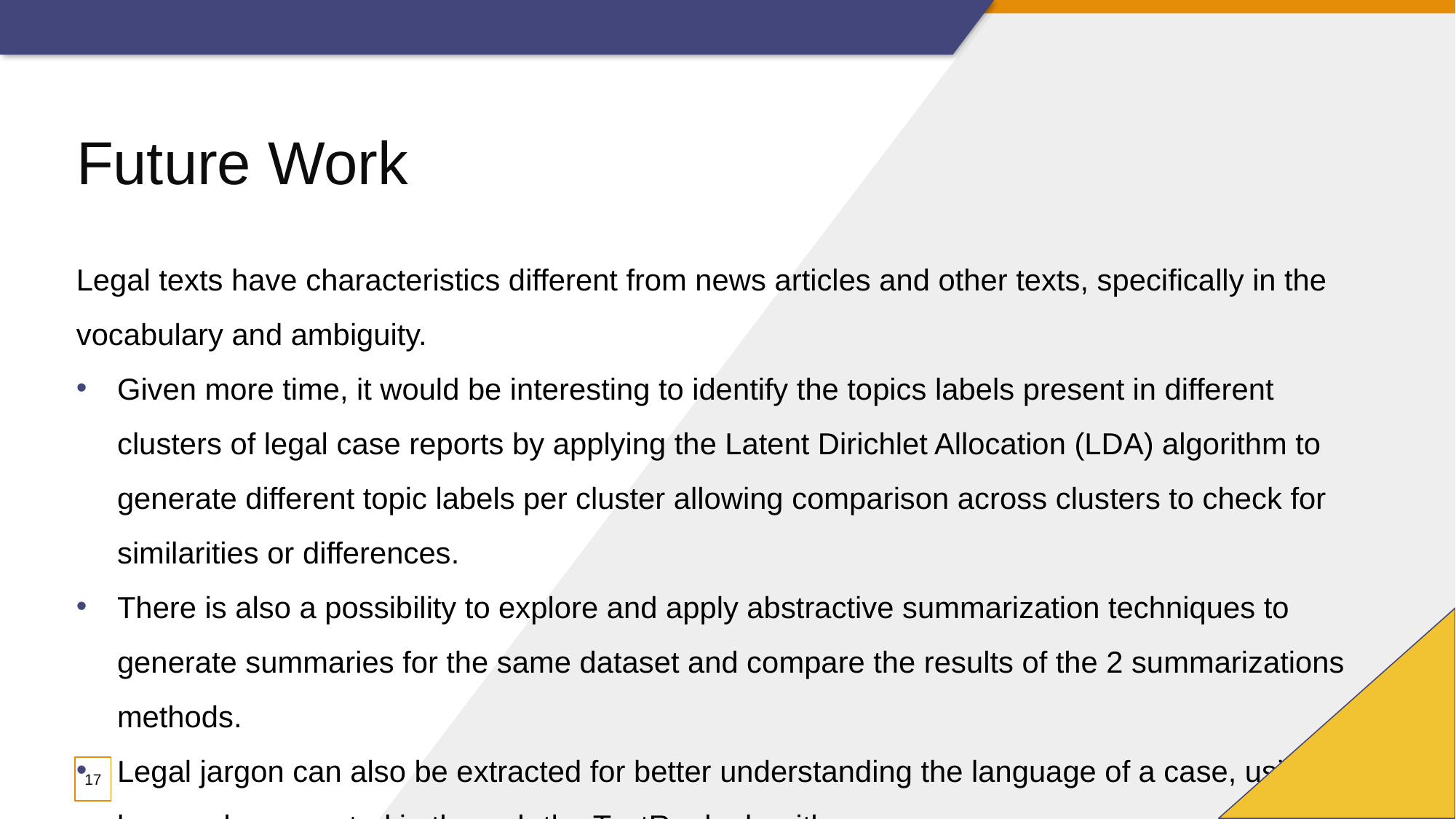

# Future Work
Legal texts have characteristics different from news articles and other texts, specifically in the vocabulary and ambiguity.
Given more time, it would be interesting to identify the topics labels present in different clusters of legal case reports by applying the Latent Dirichlet Allocation (LDA) algorithm to generate different topic labels per cluster allowing comparison across clusters to check for similarities or differences.
There is also a possibility to explore and apply abstractive summarization techniques to generate summaries for the same dataset and compare the results of the 2 summarizations methods.
Legal jargon can also be extracted for better understanding the language of a case, using keywords generated in through the TextRank algorithm.

17